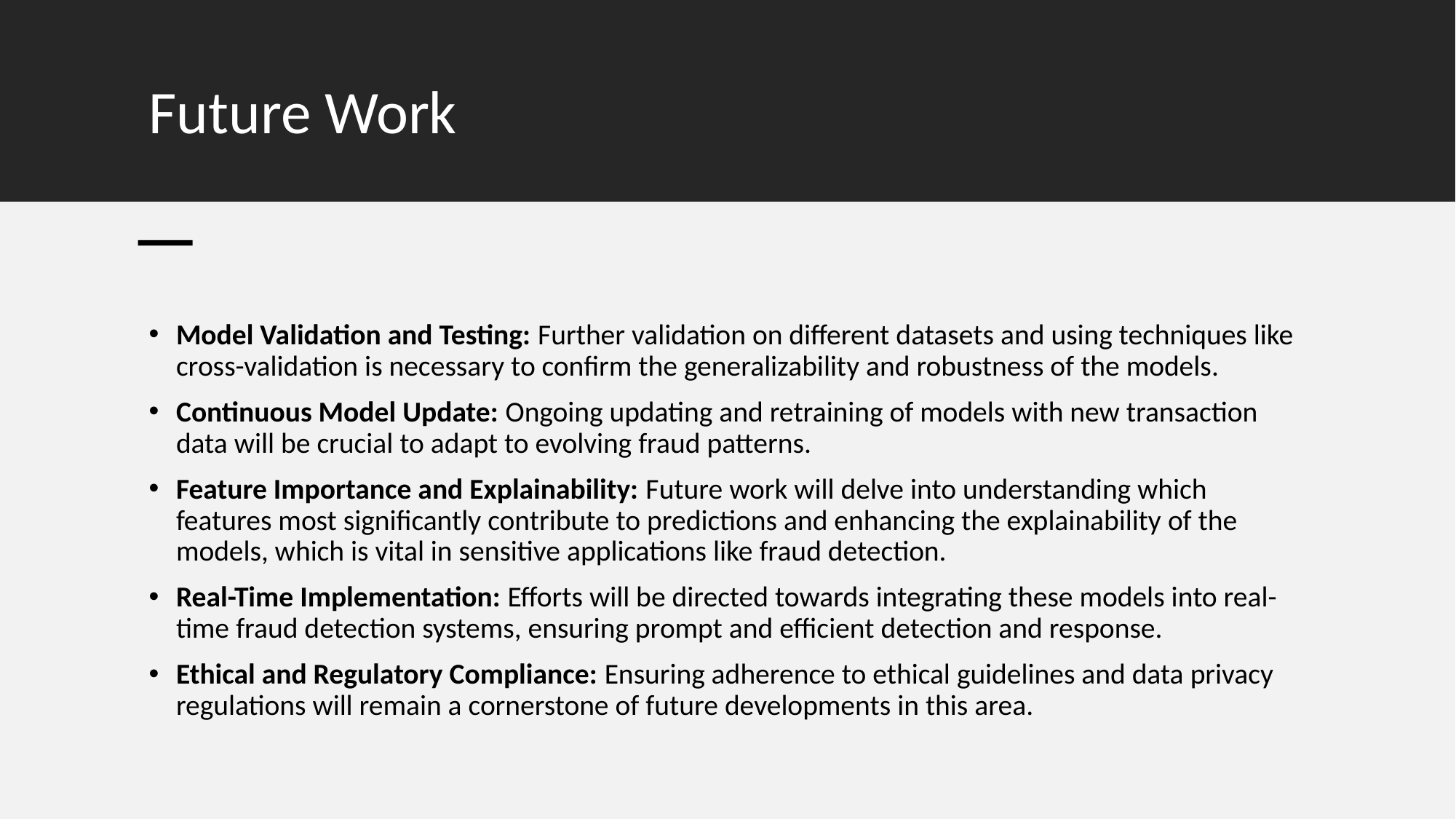

# Future Work

Model Validation and Testing: Further validation on different datasets and using techniques like cross-validation is necessary to confirm the generalizability and robustness of the models.
Continuous Model Update: Ongoing updating and retraining of models with new transaction data will be crucial to adapt to evolving fraud patterns.
Feature Importance and Explainability: Future work will delve into understanding which features most significantly contribute to predictions and enhancing the explainability of the models, which is vital in sensitive applications like fraud detection.
Real-Time Implementation: Efforts will be directed towards integrating these models into real-time fraud detection systems, ensuring prompt and efficient detection and response.
Ethical and Regulatory Compliance: Ensuring adherence to ethical guidelines and data privacy regulations will remain a cornerstone of future developments in this area.